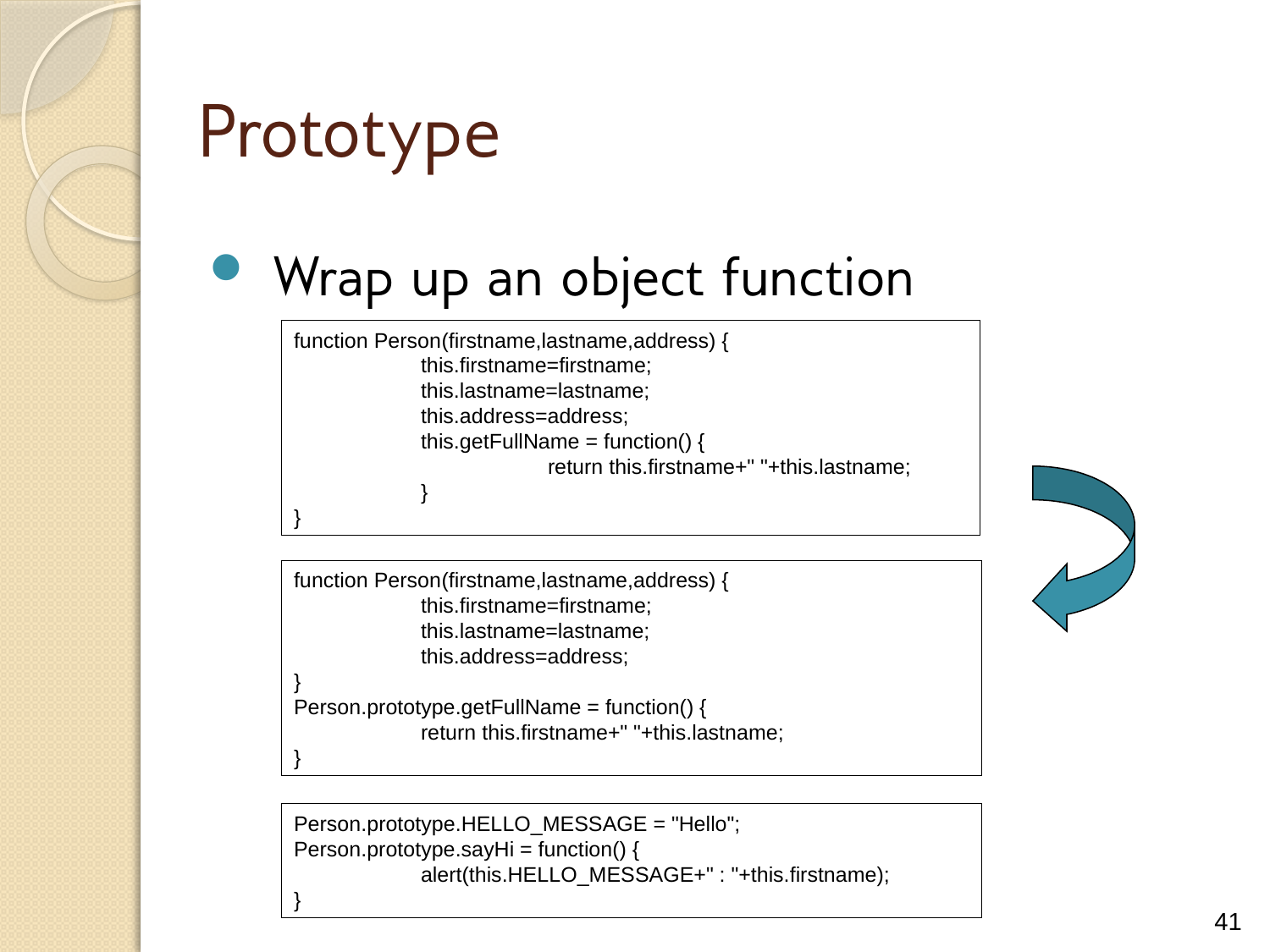

Prototype
Wrap up an object function

function Person(firstname,lastname,address) {
	this.firstname=firstname;
	this.lastname=lastname;
	this.address=address;
	this.getFullName = function() {
		return this.firstname+" "+this.lastname;
	}
}

function Person(firstname,lastname,address) {
	this.firstname=firstname;
	this.lastname=lastname;
	this.address=address;
}
Person.prototype.getFullName = function() {
	return this.firstname+" "+this.lastname;
}
Person.prototype.HELLO_MESSAGE = "Hello";
Person.prototype.sayHi = function() {
	alert(this.HELLO_MESSAGE+" : "+this.firstname);
}
41